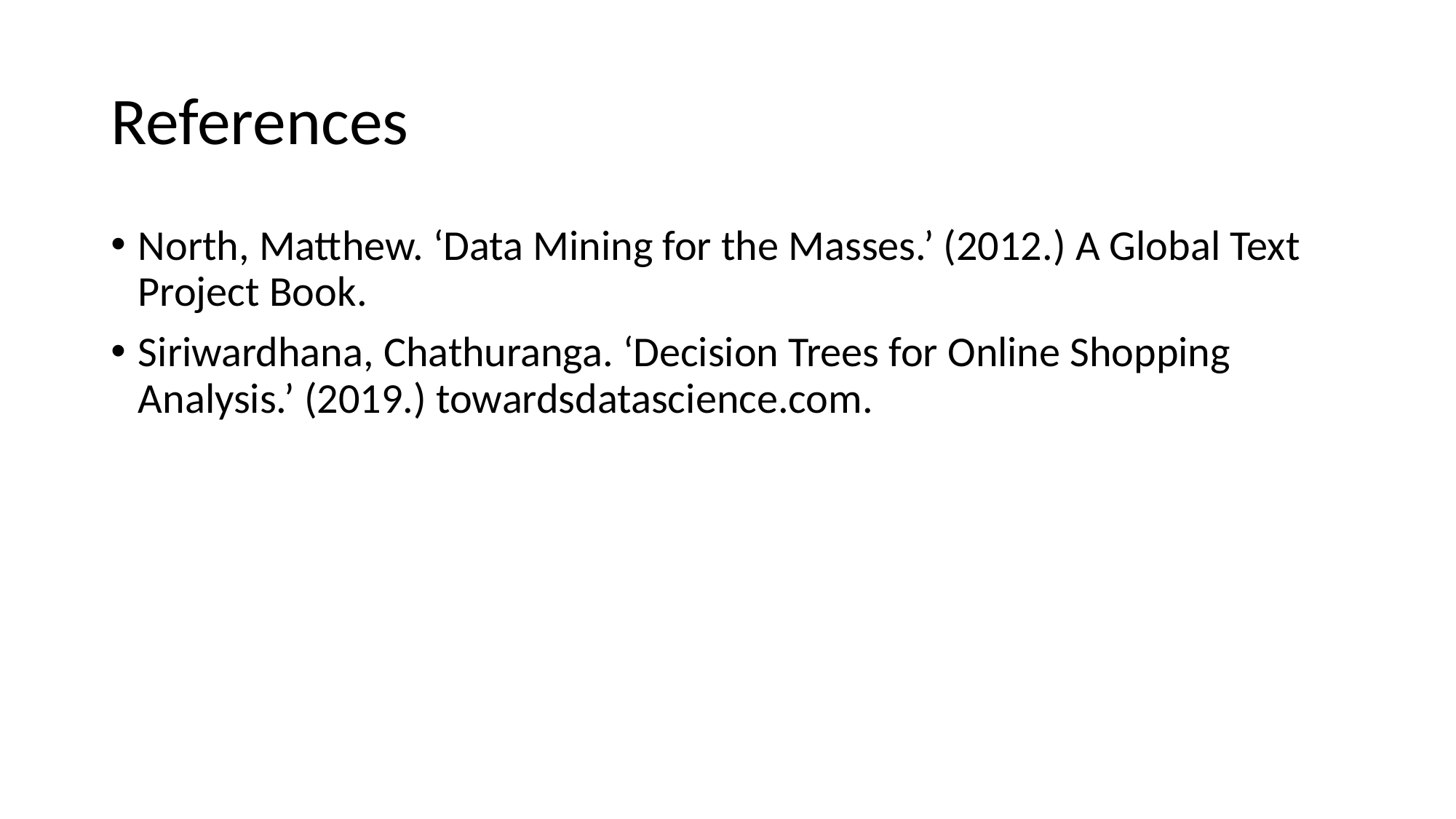

# References
North, Matthew. ‘Data Mining for the Masses.’ (2012.) A Global Text Project Book.
Siriwardhana, Chathuranga. ‘Decision Trees for Online Shopping Analysis.’ (2019.) towardsdatascience.com.